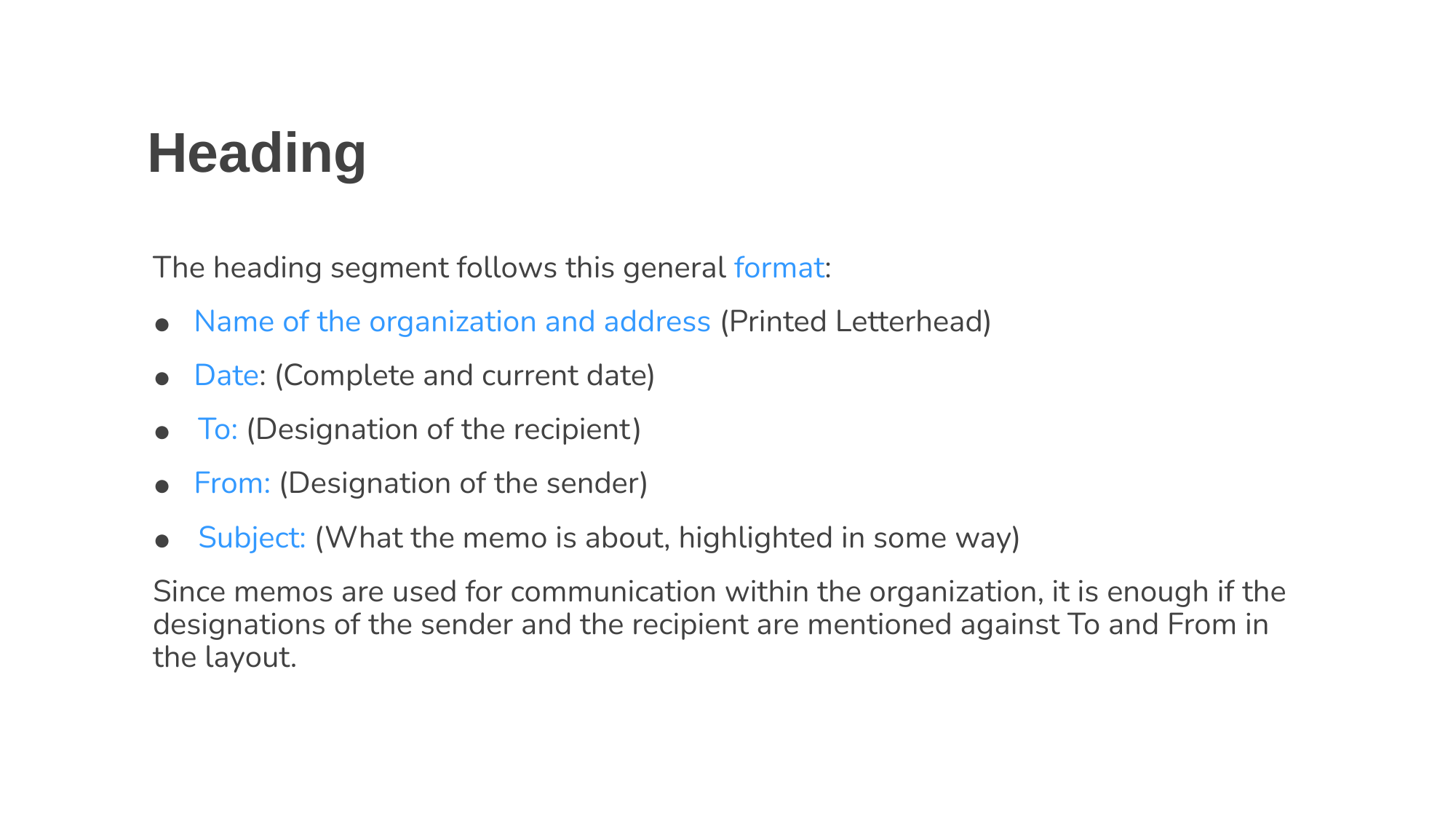

# Heading
The heading segment follows this general format:
Name of the organization and address (Printed Letterhead)
Date: (Complete and current date)
   To: (Designation of the recipient)
From: (Designation of the sender)
   Subject: (What the memo is about, highlighted in some way)
Since memos are used for communication within the organization, it is enough if the designations of the sender and the recipient are mentioned against To and From in the layout.